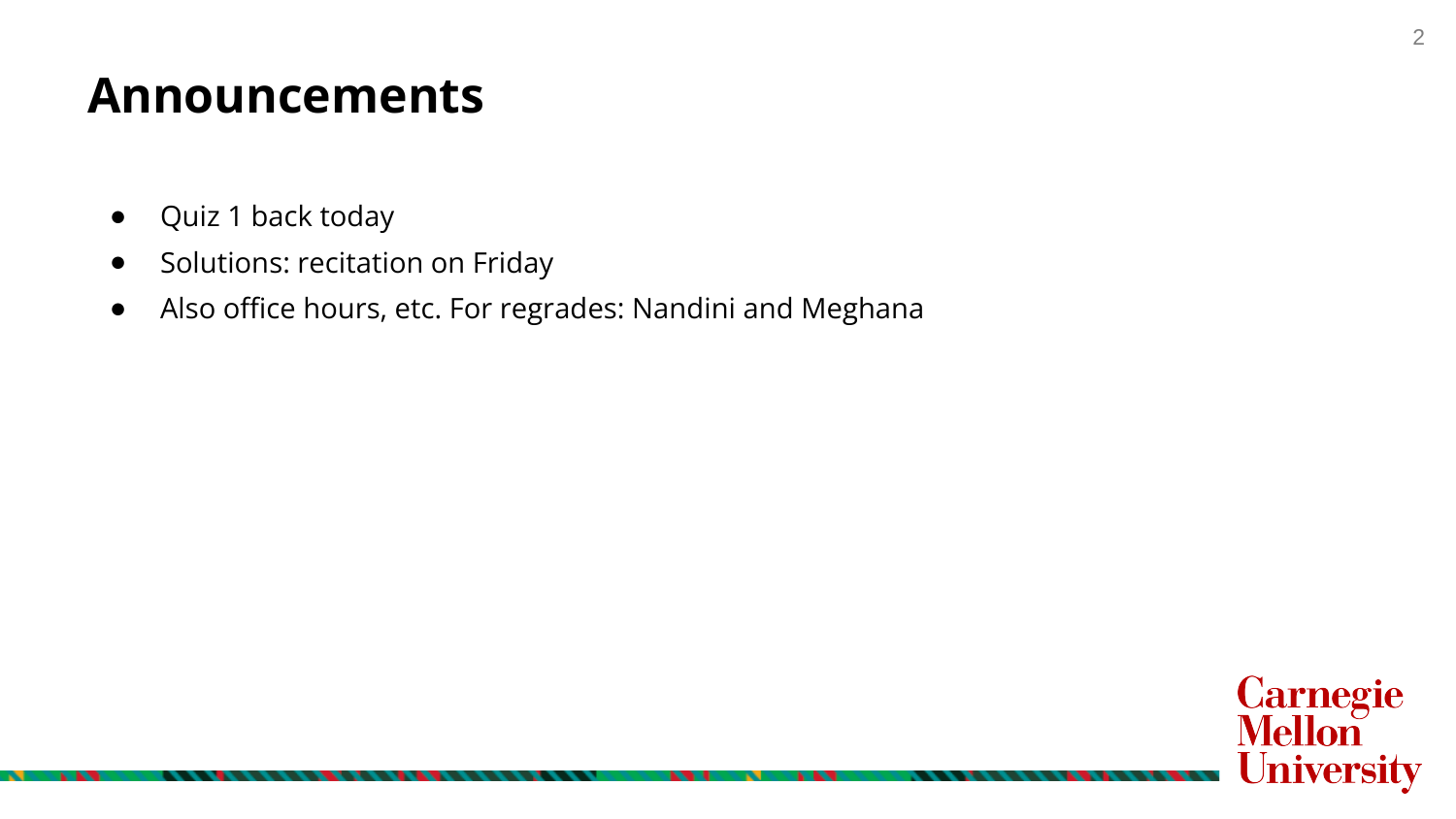

# Announcements
Quiz 1 back today
Solutions: recitation on Friday
Also office hours, etc. For regrades: Nandini and Meghana